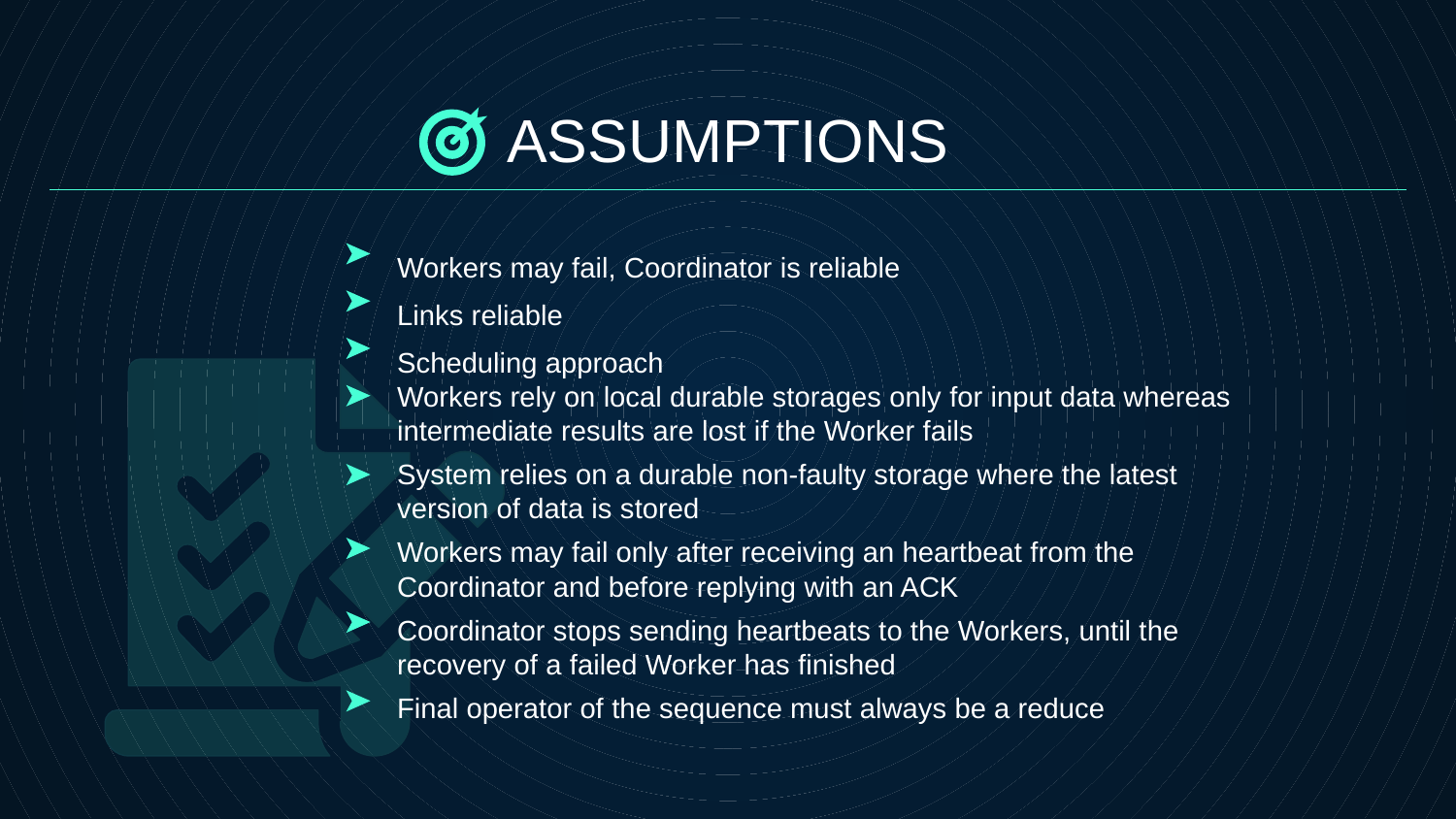

ASSUMPTIONS

Workers may fail, Coordinator is reliable
Links reliable
Scheduling approach
Workers rely on local durable storages only for input data whereas intermediate results are lost if the Worker fails
System relies on a durable non-faulty storage where the latest version of data is stored
Workers may fail only after receiving an heartbeat from the Coordinator and before replying with an ACK
Coordinator stops sending heartbeats to the Workers, until the recovery of a failed Worker has finished
Final operator of the sequence must always be a reduce